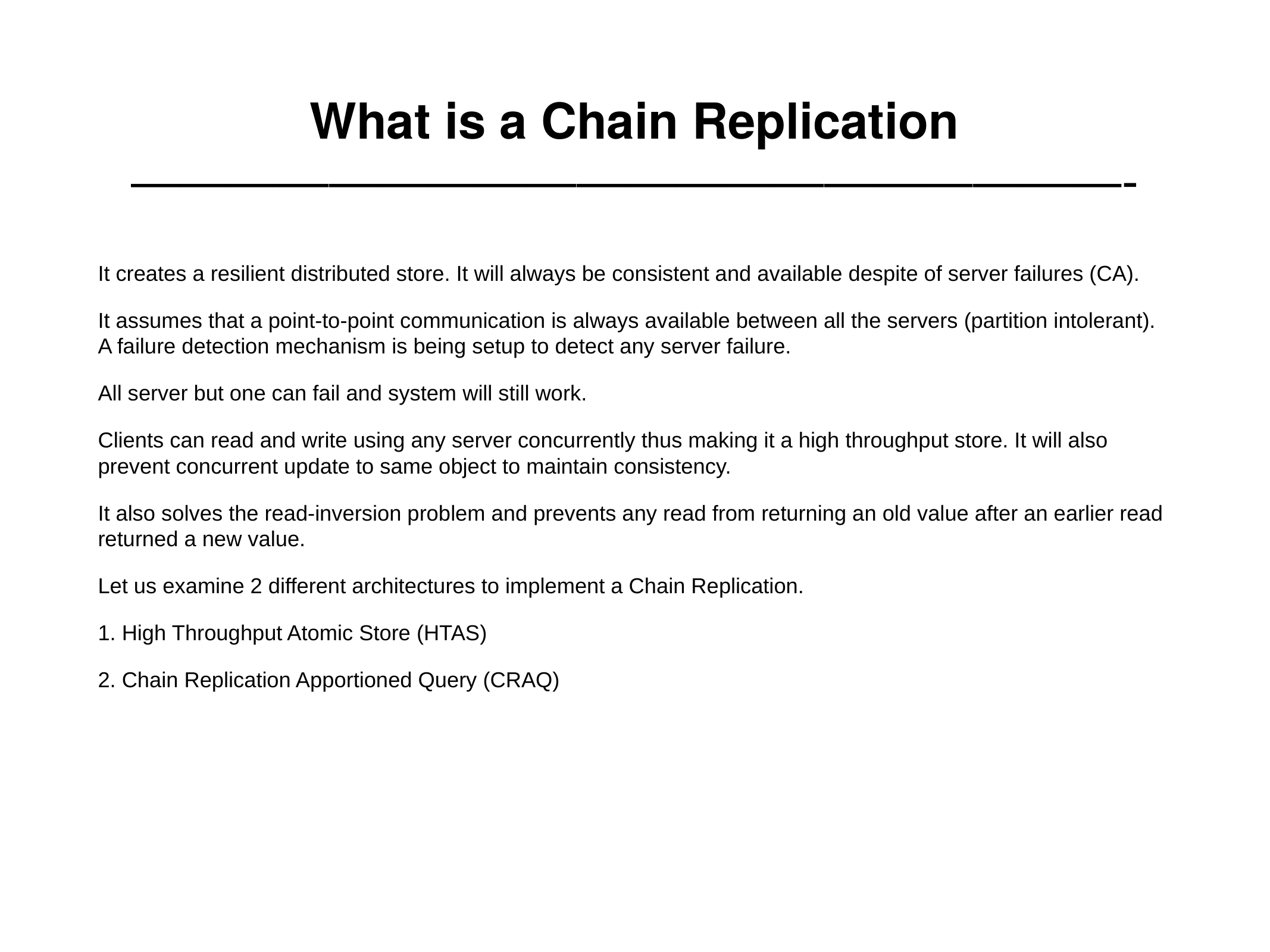

# What is a Chain Replication
————————————————————-
It creates a resilient distributed store. It will always be consistent and available despite of server failures (CA).
It assumes that a point-to-point communication is always available between all the servers (partition intolerant). A failure detection mechanism is being setup to detect any server failure.
All server but one can fail and system will still work.
Clients can read and write using any server concurrently thus making it a high throughput store. It will also prevent concurrent update to same object to maintain consistency.
It also solves the read-inversion problem and prevents any read from returning an old value after an earlier read returned a new value.
Let us examine 2 different architectures to implement a Chain Replication.
1. High Throughput Atomic Store (HTAS)
2. Chain Replication Apportioned Query (CRAQ)